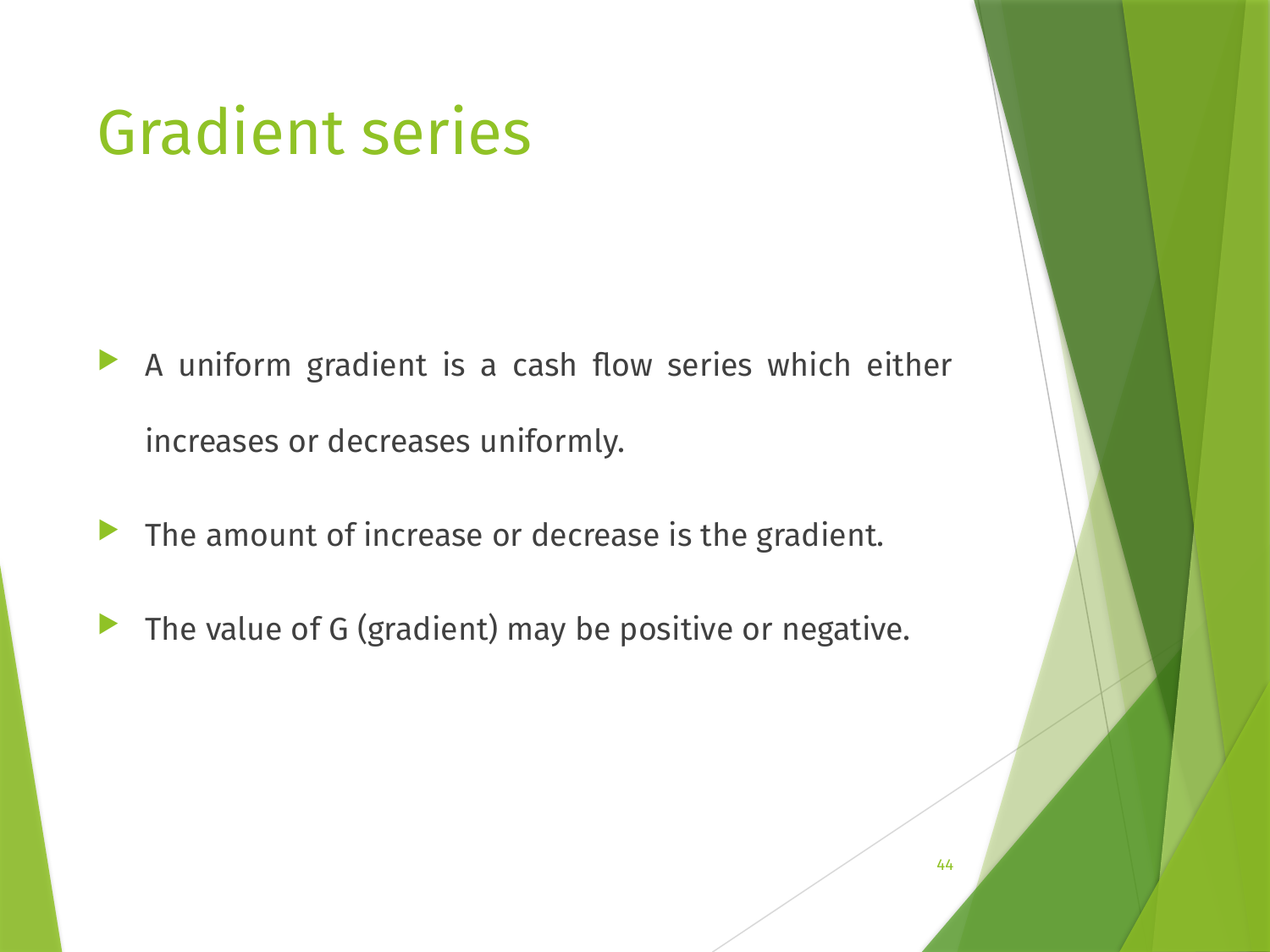

# Gradient series
A uniform gradient is a cash flow series which either increases or decreases uniformly.
The amount of increase or decrease is the gradient.
The value of G (gradient) may be positive or negative.

44